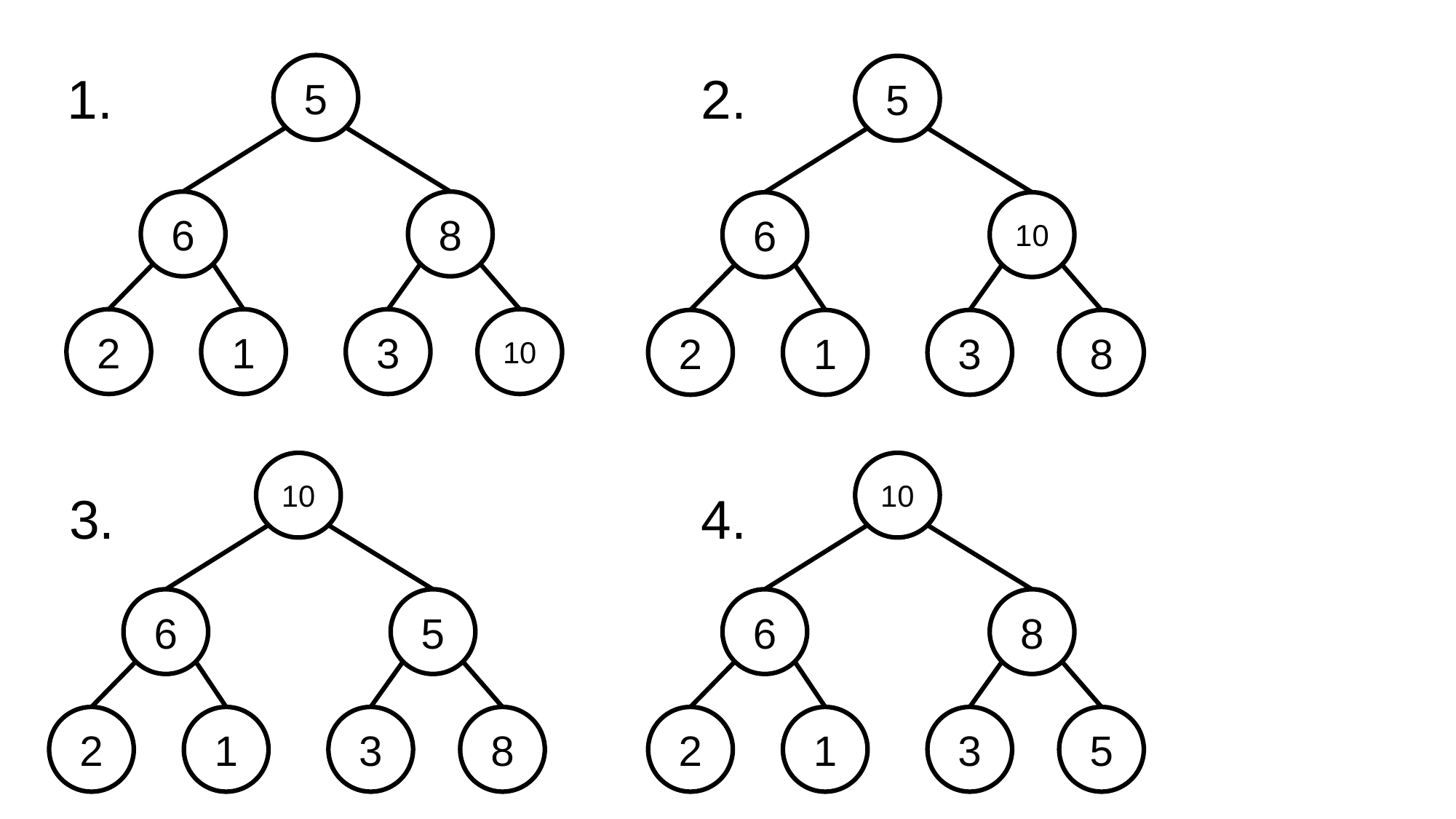

5
5
1.
2.
6
8
6
10
10
2
1
3
8
2
1
3
10
10
3.
4.
6
5
6
8
8
5
2
1
3
2
1
3